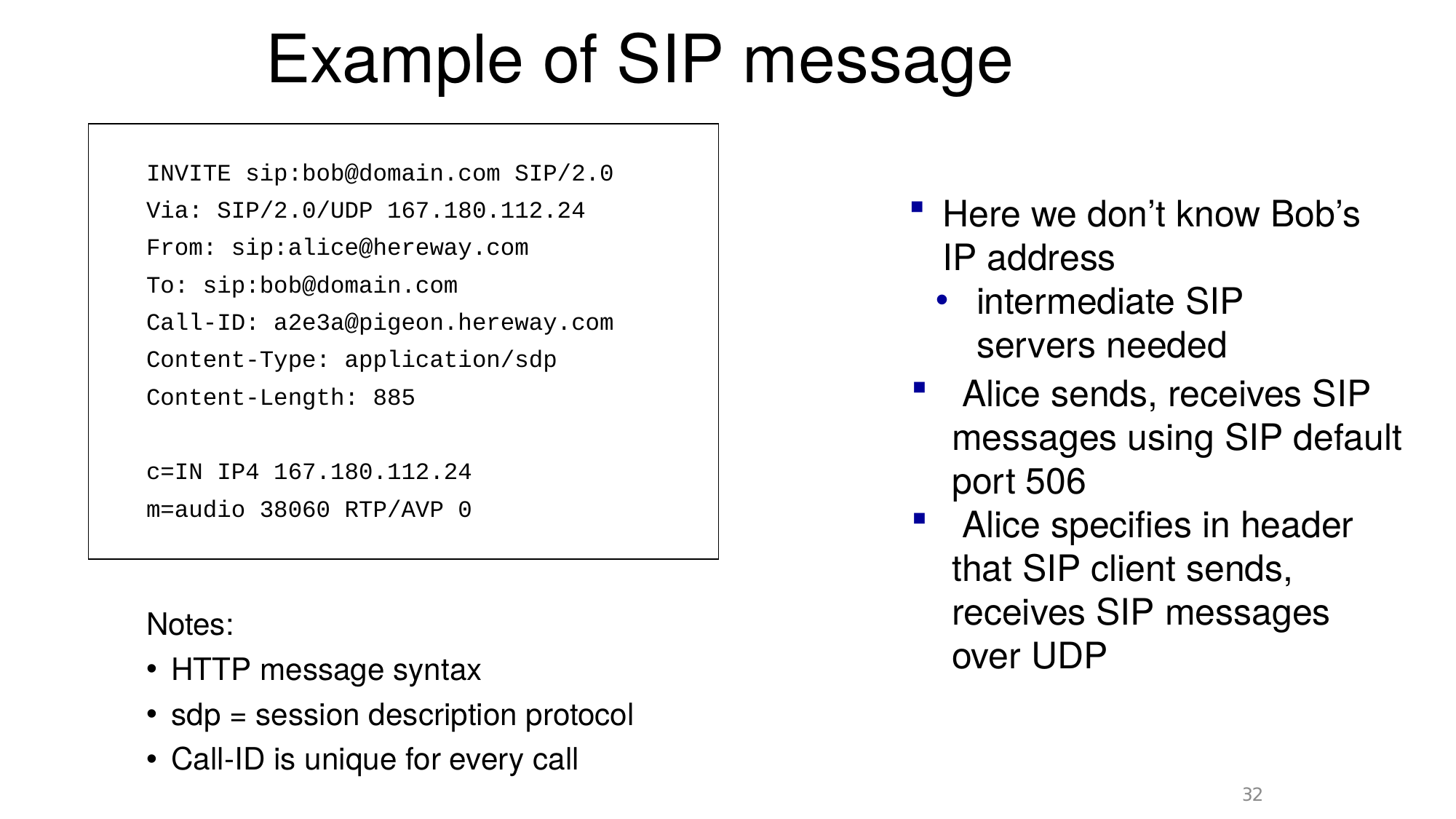

# Example of SIP message

INVITE sip:bob@domain.com SIP/2.0
Via: SIP/2.0/UDP 167.180.112.24
From: sip:alice@hereway.com
To: sip:bob@domain.com
Call-ID: a2e3a@pigeon.hereway.com
Content-Type: application/sdp
Content-Length: 885

c=IN IP4 167.180.112.24
m=audio 38060 RTP/AVP 0

Notes:
HTTP message syntax
sdp = session description protocol
Call-ID is unique for every call
Here we don’t know Bob’s IP address
intermediate SIP
servers needed
 Alice sends, receives SIP messages using SIP default port 506
 Alice specifies in header that SIP client sends, receives SIP messages over UDP
32